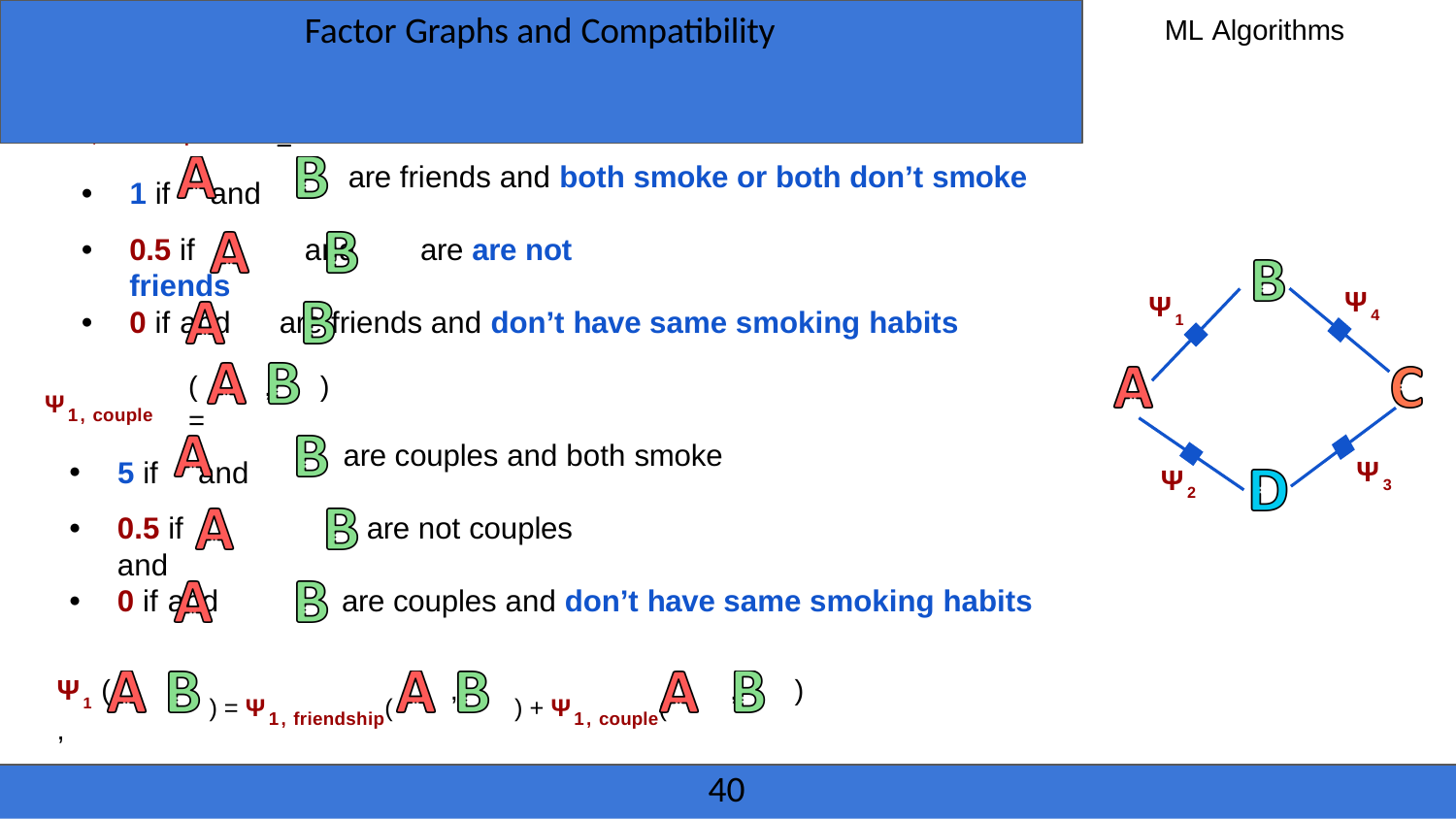

Factor Graphs and Compatibility
ML Algorithms

,	) =
Ψ1, friendship(
1 if	and
are friends and both smoke or both don’t smoke

0.5 if	and	are are not friends

Ψ4
Ψ1
0 if	and	are friends and don’t have same smoking habits

(	,	) =
Ψ1, couple
5 if	and

are couples and both smoke

Ψ3
Ψ2
0.5 if	and
are not couples

0 if	and
are couples and don’t have same smoking habits

Ψ1 (	,
,
,
)

) = Ψ1, friendship(
) + Ψ1, couple(

40